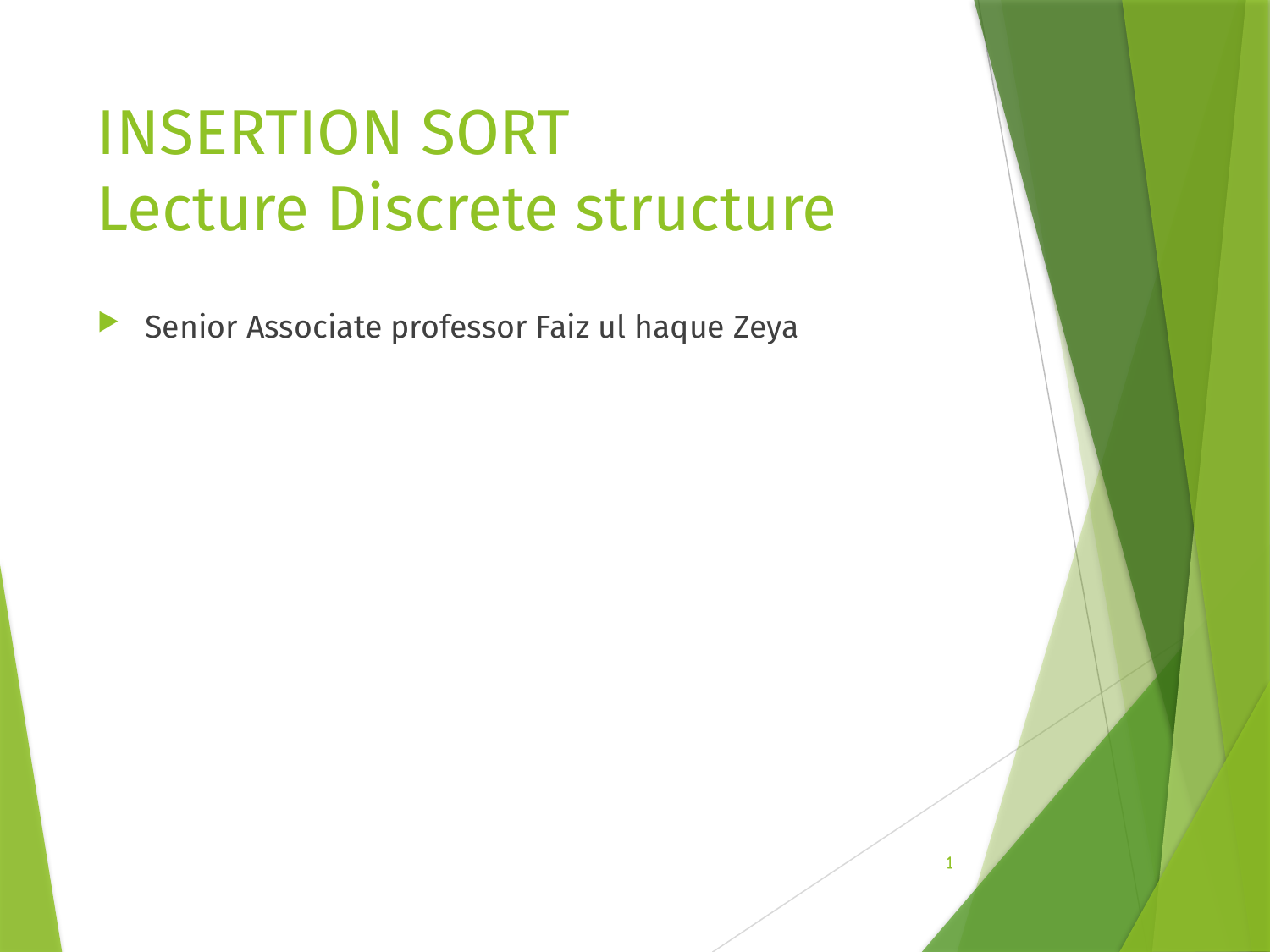

# INSERTION SORT Lecture Discrete structure
Senior Associate professor Faiz ul haque Zeya

1